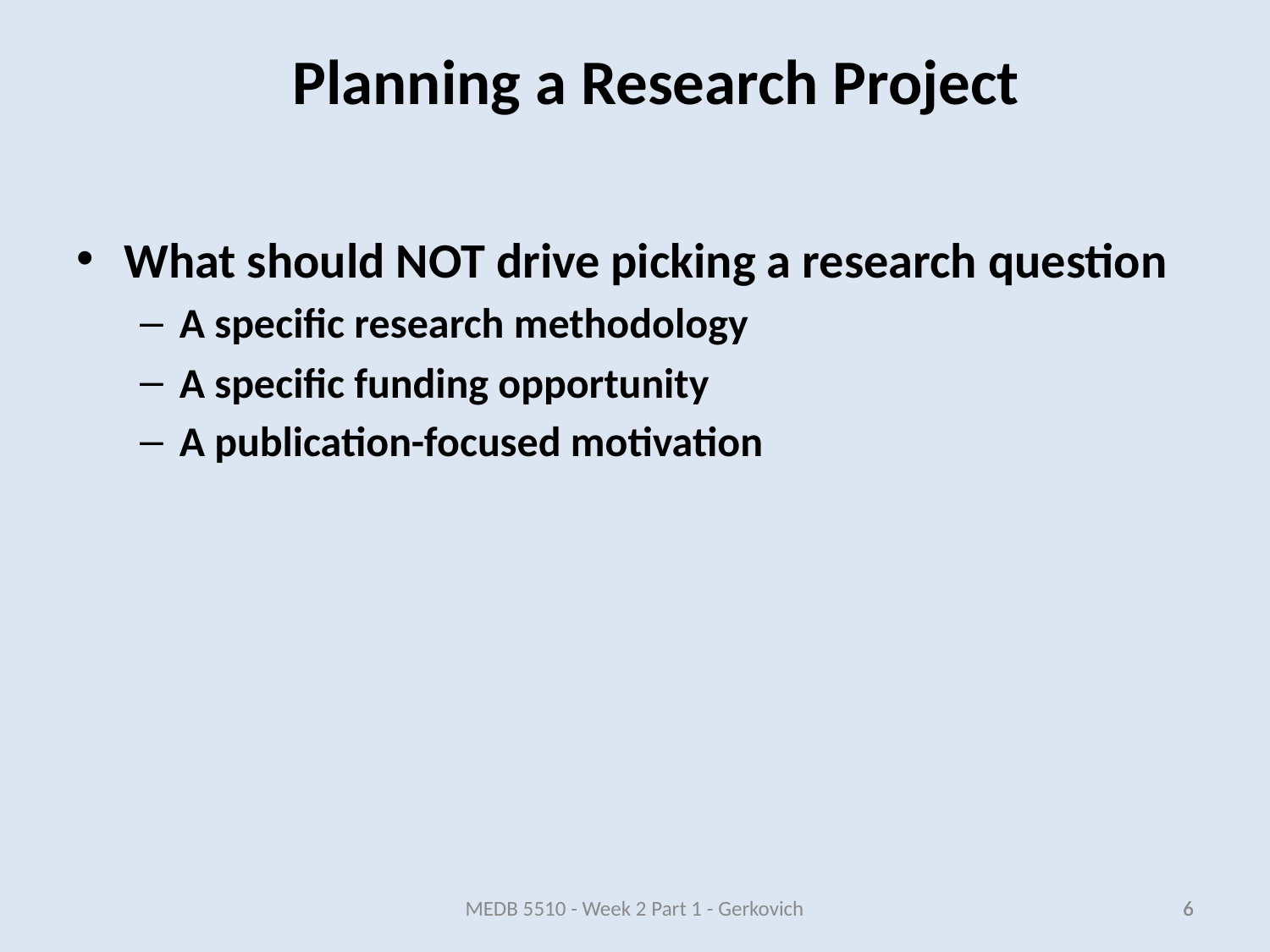

What should NOT drive picking a research question
A specific research methodology
A specific funding opportunity
A publication-focused motivation
Planning a Research Project
MEDB 5510 - Week 2 Part 1 - Gerkovich
6
6